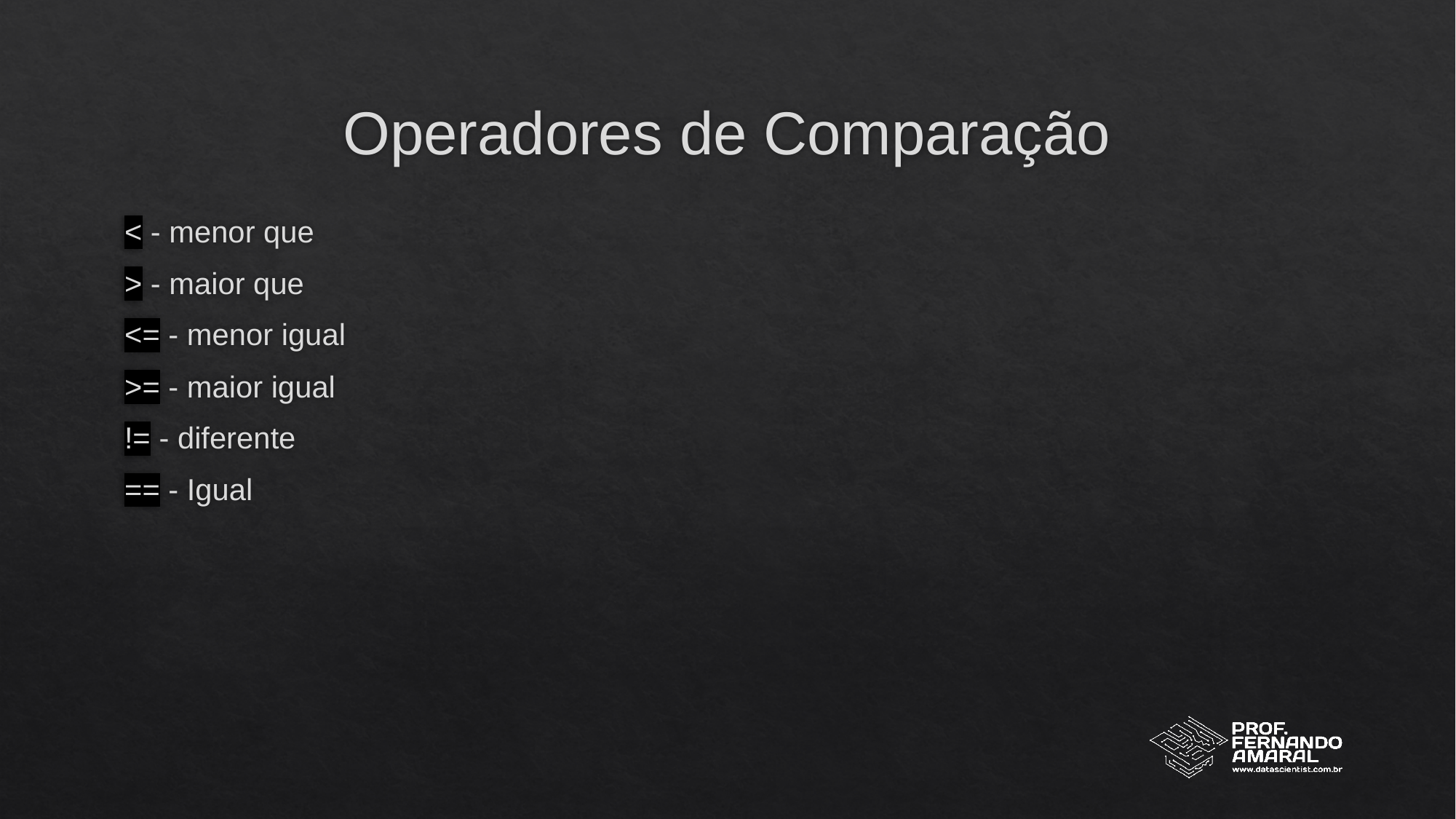

# Operadores de Comparação
< - menor que
> - maior que
<= - menor igual
>= - maior igual
!= - diferente
== - Igual